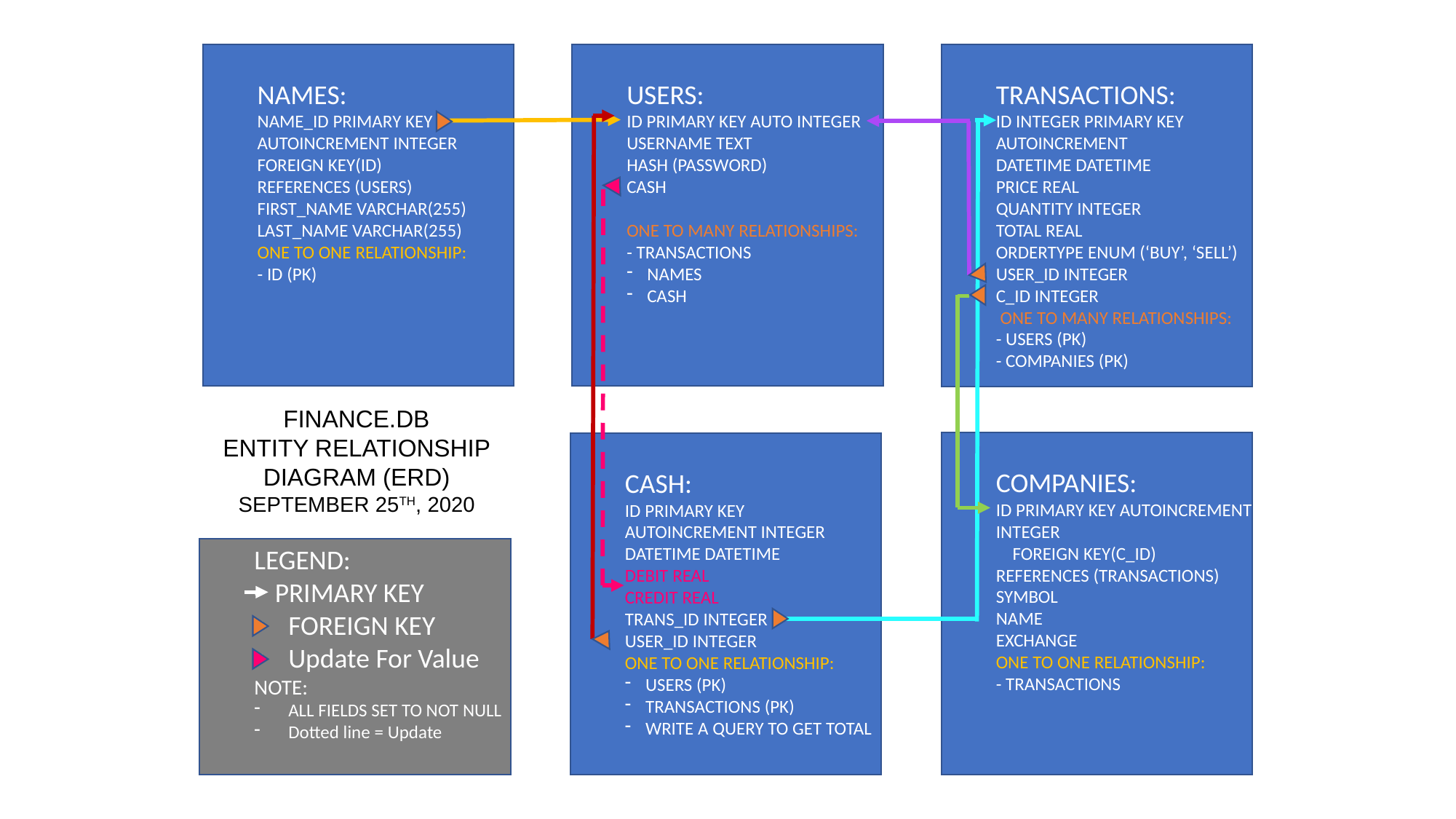

NAMES:
NAME_ID PRIMARY KEY       AUTOINCREMENT INTEGER
FOREIGN KEY(ID)
REFERENCES (USERS)
FIRST_NAME VARCHAR(255)
LAST_NAME VARCHAR(255)
ONE TO ONE RELATIONSHIP:
- ID (PK)
USERS:
ID PRIMARY KEY AUTO INTEGER
USERNAME TEXT
HASH (PASSWORD)
CASH

ONE TO MANY RELATIONSHIPS:
- TRANSACTIONS
NAMES
CASH
TRANSACTIONS:
ID INTEGER PRIMARY KEY   AUTOINCREMENT
DATETIME DATETIME
PRICE REAL
QUANTITY INTEGER
TOTAL REAL
ORDERTYPE ENUM (‘BUY’, ‘SELL’)
USER_ID INTEGER
C_ID INTEGER
 ONE TO MANY RELATIONSHIPS:
- USERS (PK)
- COMPANIES (PK)

FINANCE.DB
ENTITY RELATIONSHIP DIAGRAM (ERD)
SEPTEMBER 25TH, 2020
COMPANIES:
ID PRIMARY KEY AUTOINCREMENT INTEGER
    FOREIGN KEY(C_ID) REFERENCES (TRANSACTIONS)
SYMBOL
NAME
EXCHANGE
ONE TO ONE RELATIONSHIP:
- TRANSACTIONS
CASH:
ID PRIMARY KEY   AUTOINCREMENT INTEGER
DATETIME DATETIME
DEBIT REAL
CREDIT REAL
TRANS_ID INTEGER
USER_ID INTEGER
ONE TO ONE RELATIONSHIP:
USERS (PK)
TRANSACTIONS (PK)
WRITE A QUERY TO GET TOTAL
LEGEND:
-  PRIMARY KEY
FOREIGN KEY
Update For Value
NOTE:
ALL FIELDS SET TO NOT NULL
Dotted line = Update